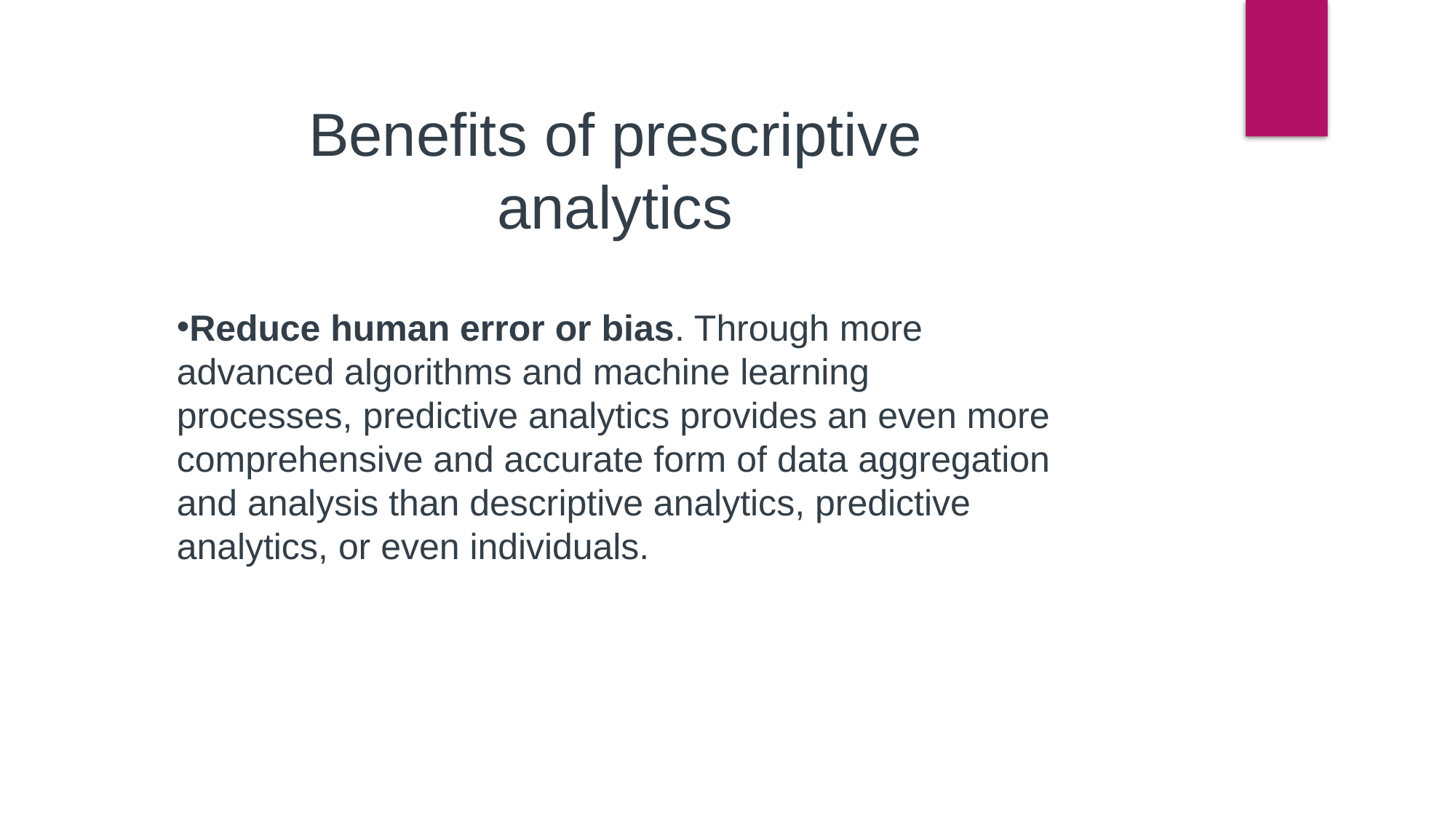

Benefits of prescriptive analytics
Reduce human error or bias. Through more advanced algorithms and machine learning processes, predictive analytics provides an even more comprehensive and accurate form of data aggregation and analysis than descriptive analytics, predictive analytics, or even individuals.